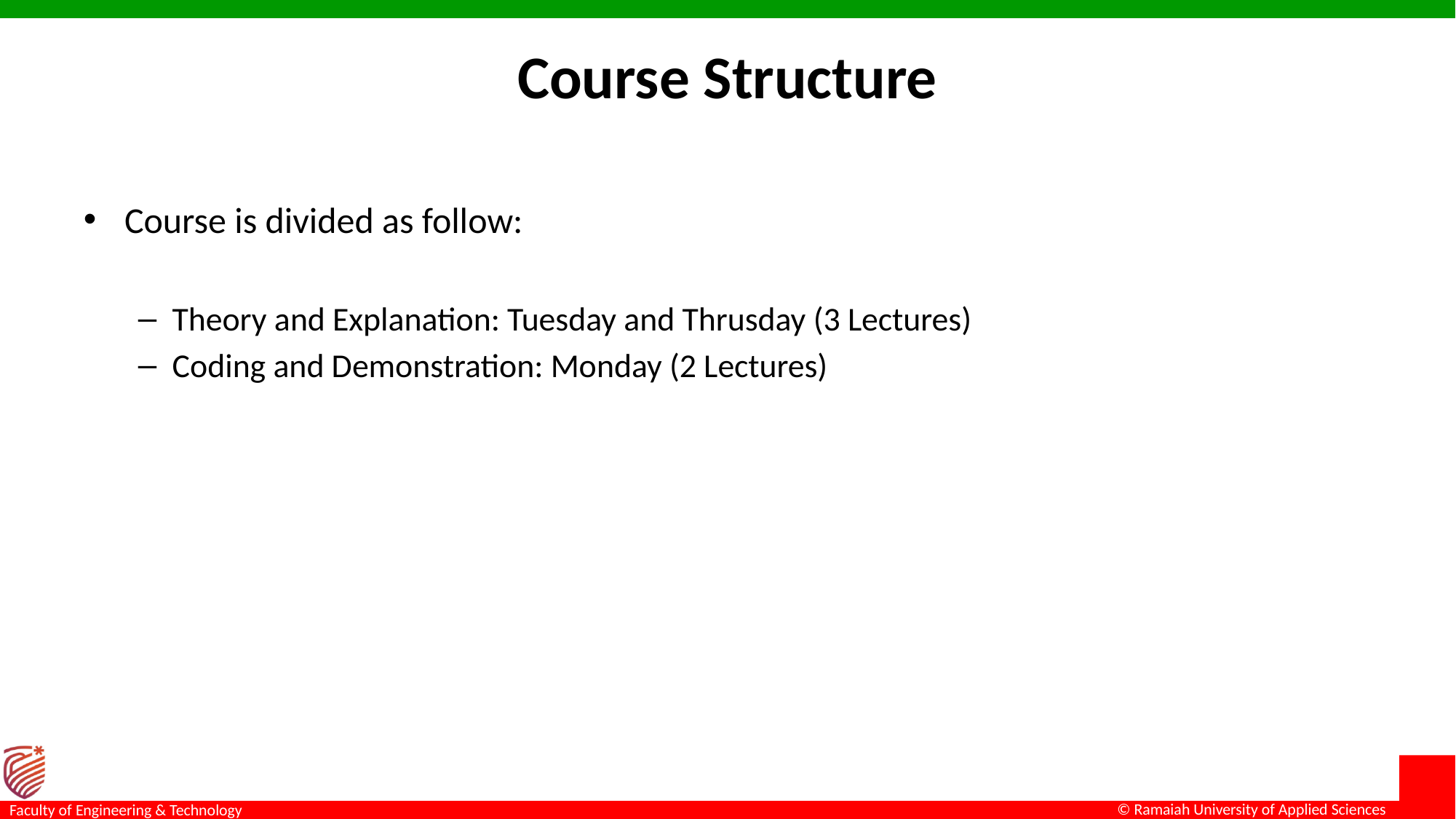

# Course Structure
Course is divided as follow:

Theory and Explanation: Tuesday and Thrusday (3 Lectures)
Coding and Demonstration: Monday (2 Lectures)